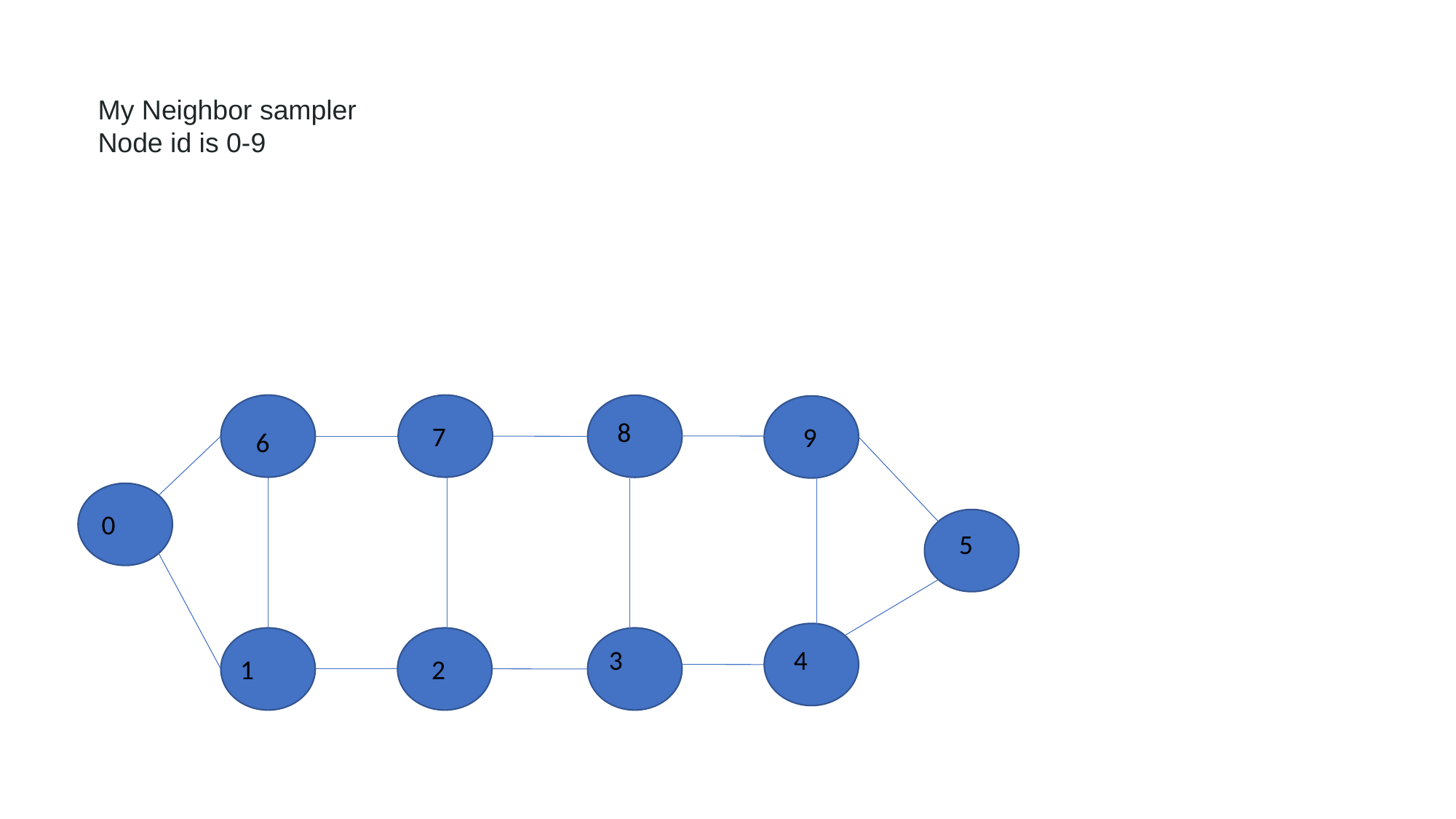

My Neighbor sampler
Node id is 0-9

8
7
9
6

0

5

3
4
1
2